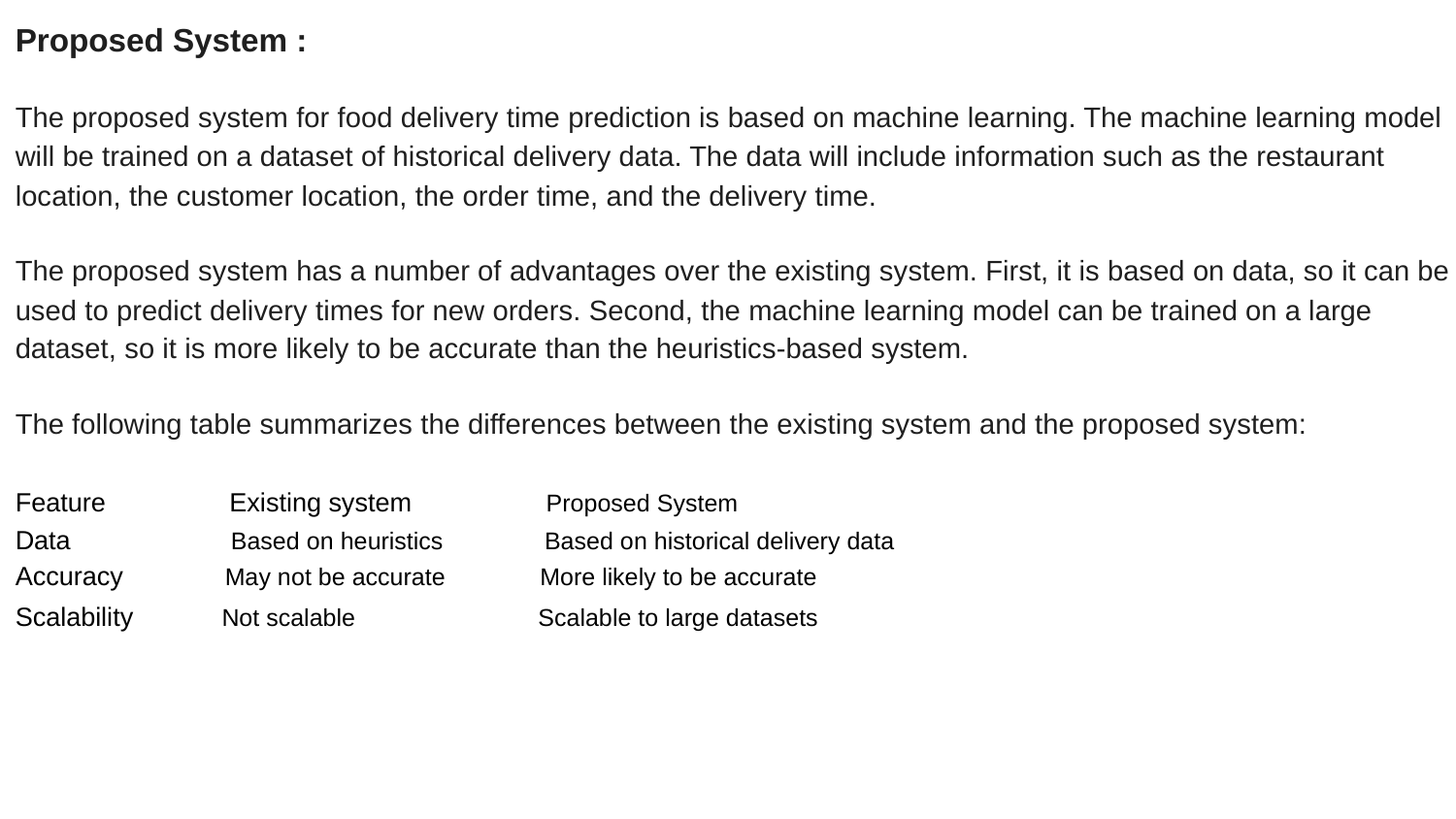

Proposed System :
The proposed system for food delivery time prediction is based on machine learning. The machine learning model will be trained on a dataset of historical delivery data. The data will include information such as the restaurant location, the customer location, the order time, and the delivery time.
The proposed system has a number of advantages over the existing system. First, it is based on data, so it can be used to predict delivery times for new orders. Second, the machine learning model can be trained on a large dataset, so it is more likely to be accurate than the heuristics-based system.
The following table summarizes the differences between the existing system and the proposed system:
Feature                 Existing system                 Proposed System
Data                      Based on heuristics               Based on historical delivery data
Accuracy              May not be accurate              More likely to be accurate
Scalability            Not scalable                           Scalable to large datasets